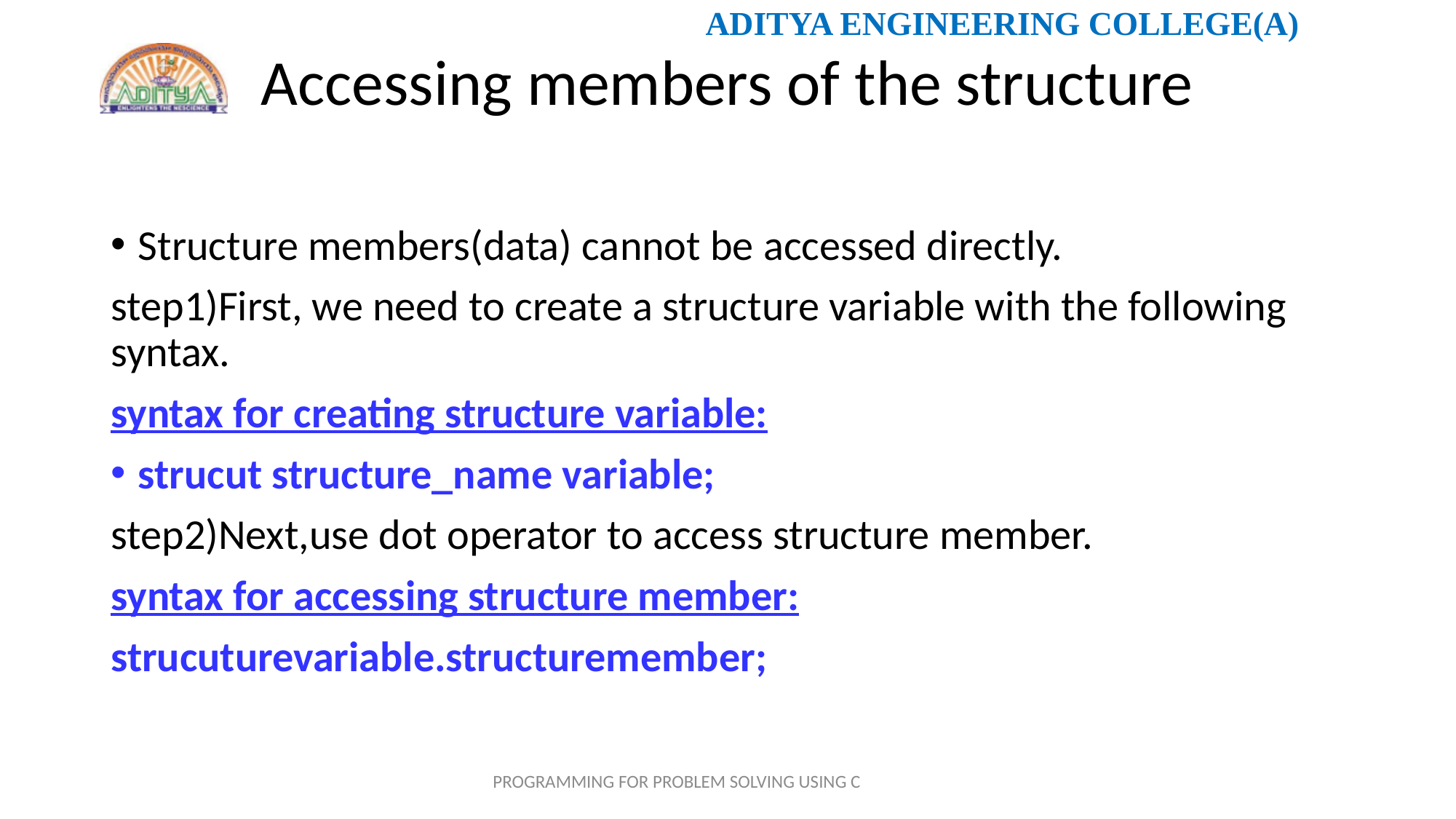

# Accessing members of the structure
Structure members(data) cannot be accessed directly.
step1)First, we need to create a structure variable with the following syntax.
syntax for creating structure variable:
strucut structure_name variable;
step2)Next,use dot operator to access structure member.
syntax for accessing structure member:
strucuturevariable.structuremember;

PROGRAMMING FOR PROBLEM SOLVING USING C